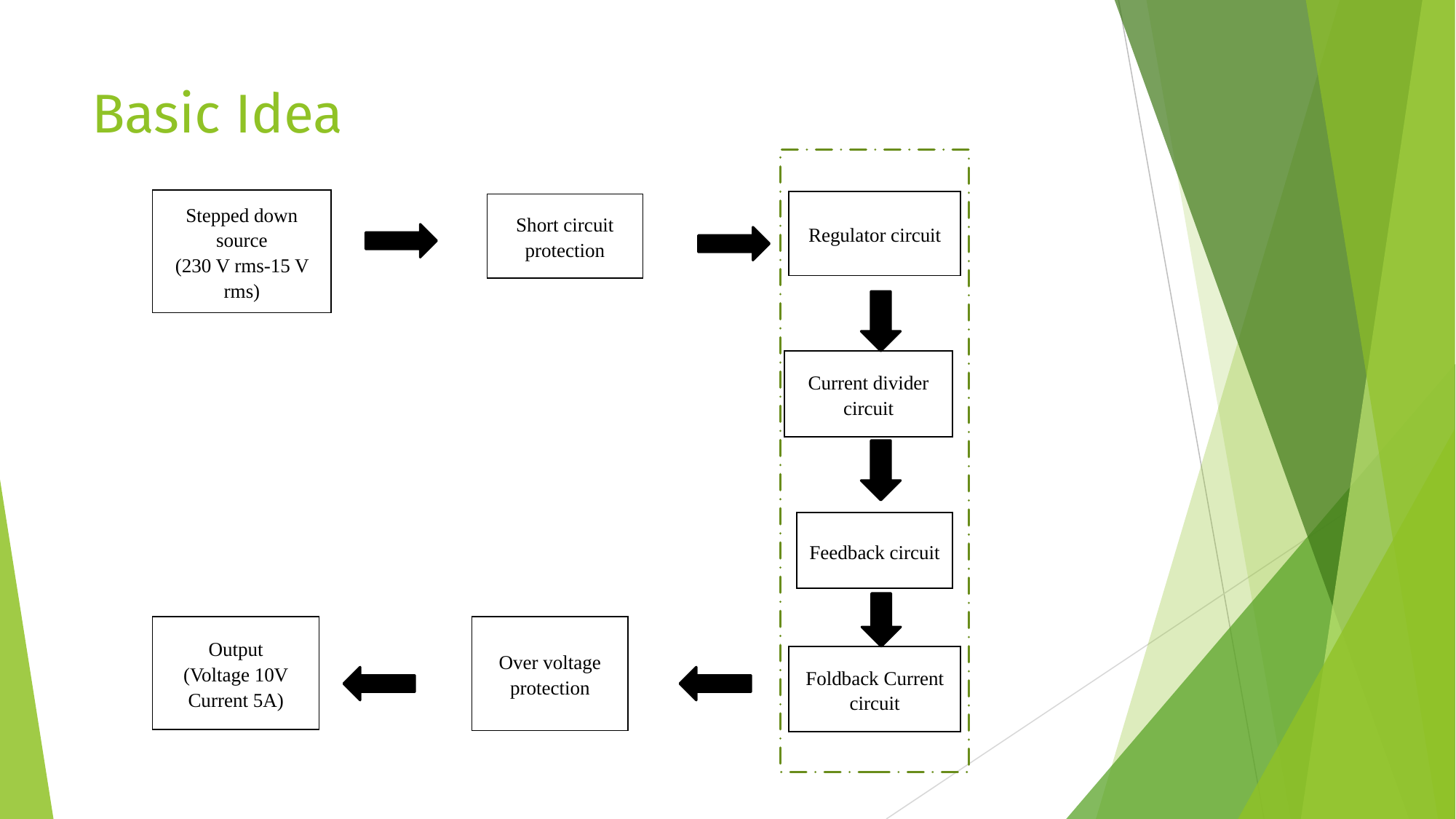

# Basic Idea

Stepped down source
(230 V rms-15 V rms)
Regulator circuit
Short circuit protection

Current divider circuit

Feedback circuit

Output
(Voltage 10V
Current 5A)
Over voltage protection
Foldback Current circuit